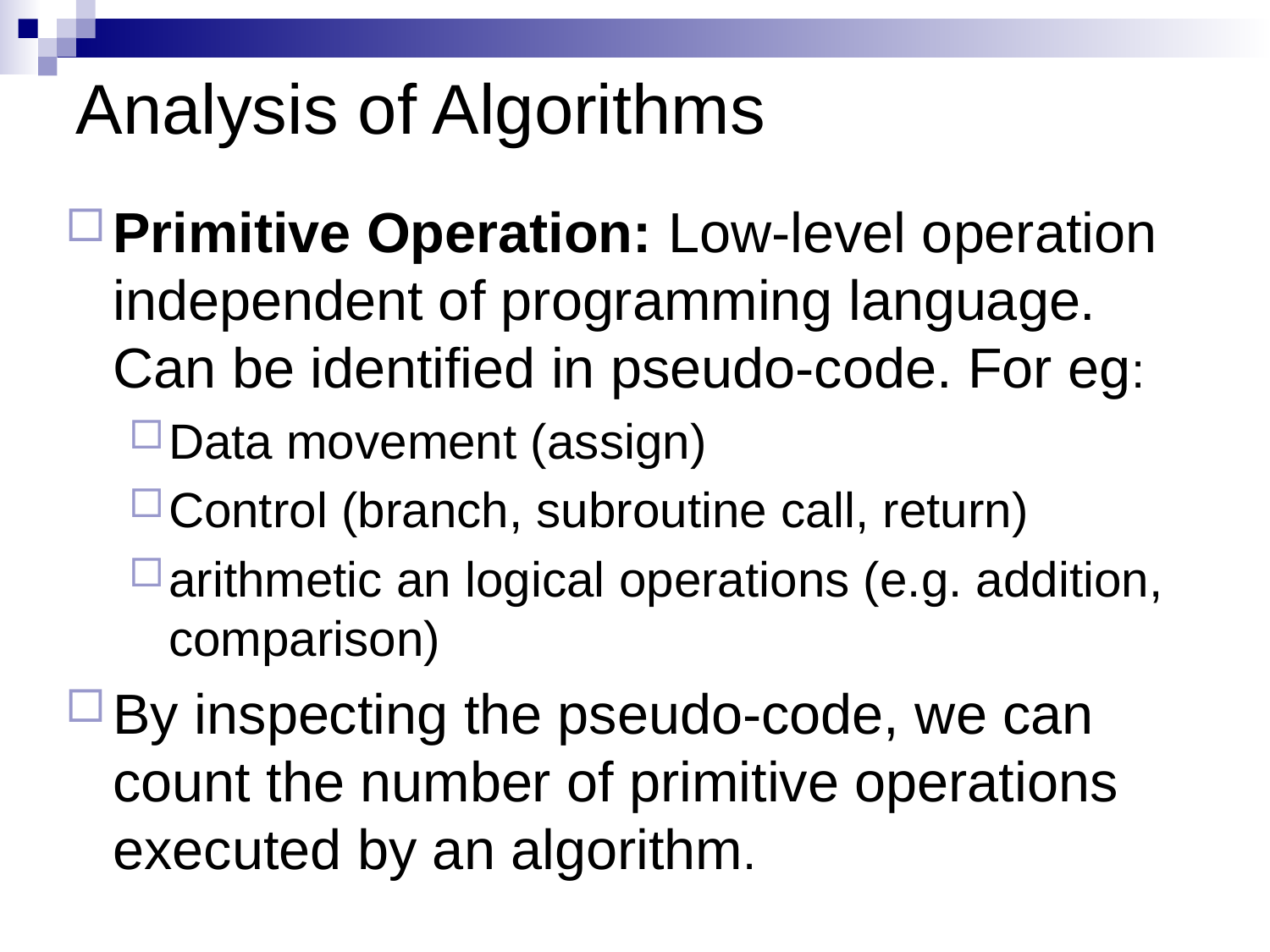

Analysis of Algorithms
Primitive Operation: Low-level operation independent of programming language. Can be identified in pseudo-code. For eg:
Data movement (assign)
Control (branch, subroutine call, return)
arithmetic an logical operations (e.g. addition, comparison)
By inspecting the pseudo-code, we can count the number of primitive operations executed by an algorithm.